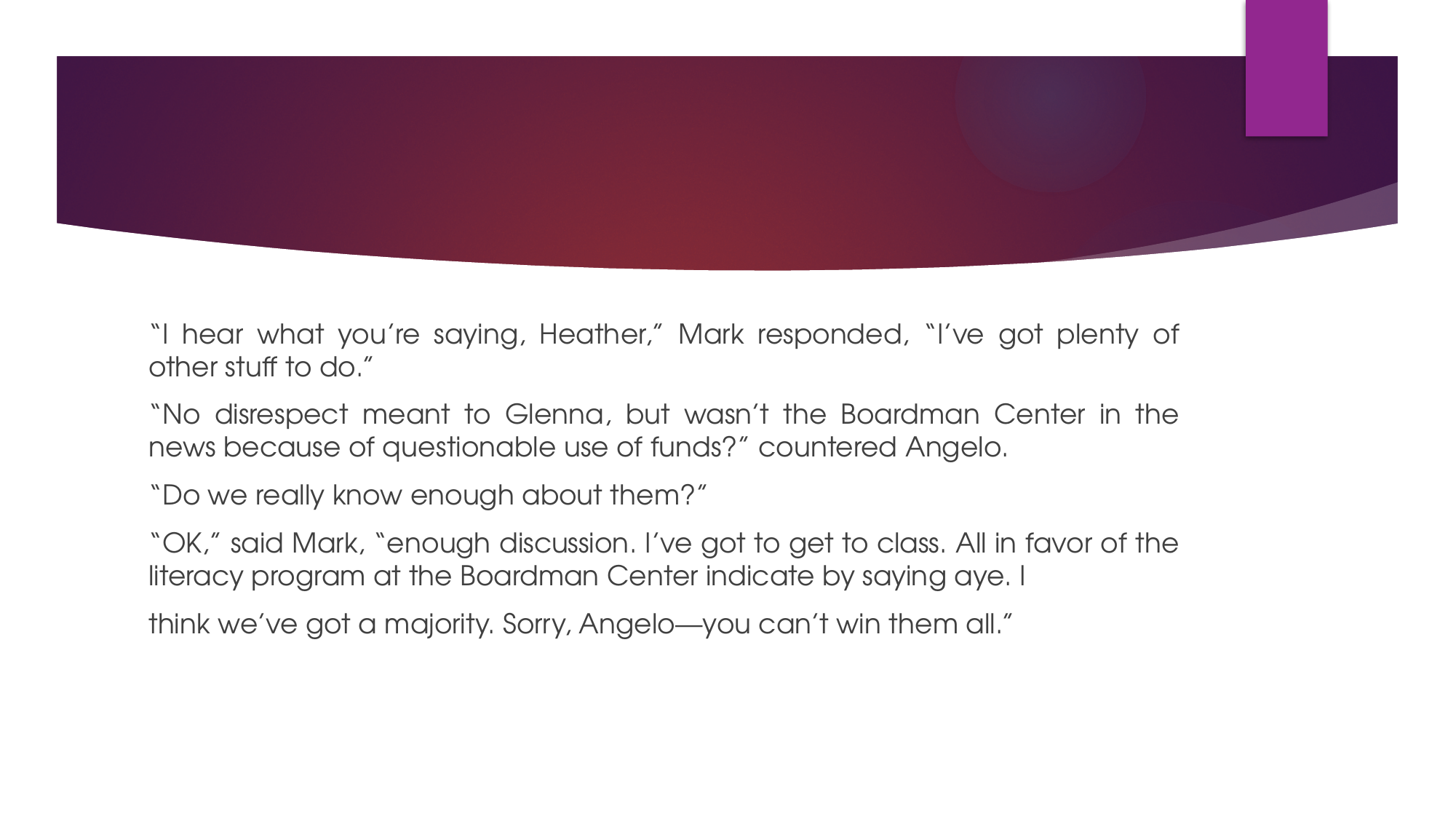

#
“I hear what you’re saying, Heather,” Mark responded, “I’ve got plenty of other stuff to do.”
“No disrespect meant to Glenna, but wasn’t the Boardman Center in the news because of questionable use of funds?” countered Angelo.
“Do we really know enough about them?”
“OK,” said Mark, “enough discussion. I’ve got to get to class. All in favor of the literacy program at the Boardman Center indicate by saying aye. I
think we’ve got a majority. Sorry, Angelo—you can’t win them all.”